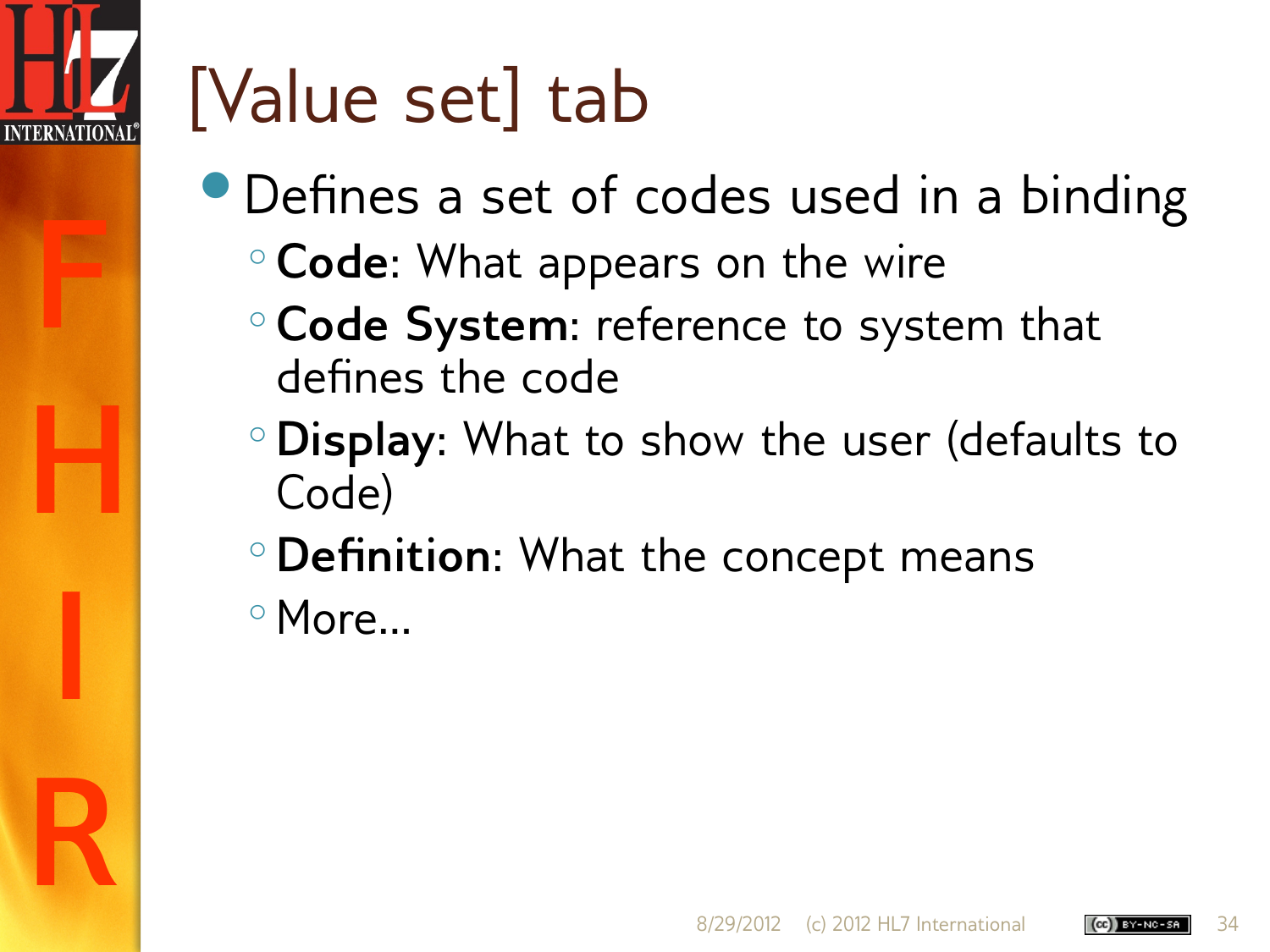

# [Value set] tab
Defines a set of codes used in a binding
Code: What appears on the wire
Code System: reference to system that defines the code
Display: What to show the user (defaults to Code)
Definition: What the concept means
More…
8/29/2012
(c) 2012 HL7 International
34